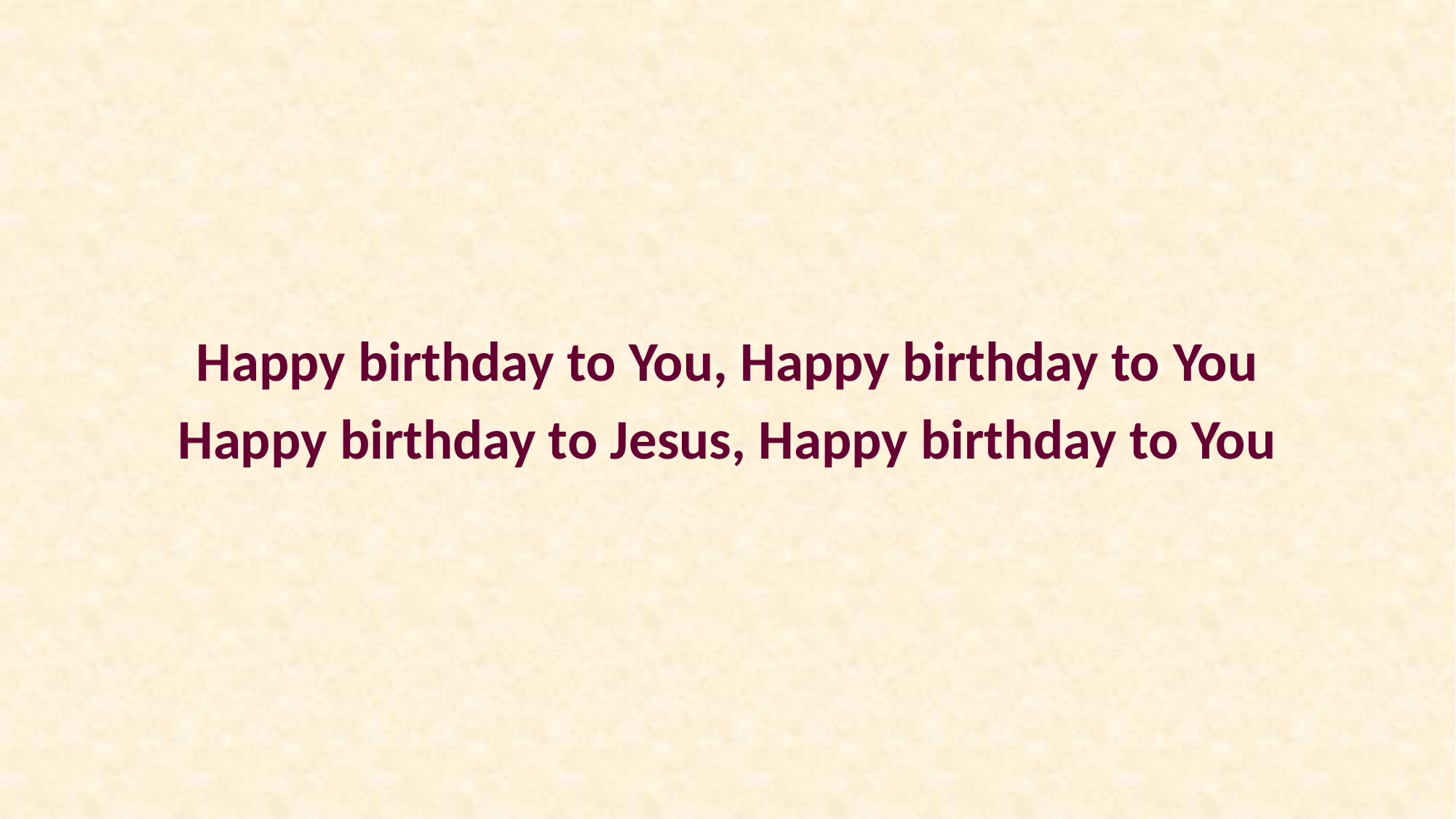

Happy birthday to You, Happy birthday to You
Happy birthday to Jesus, Happy birthday to You